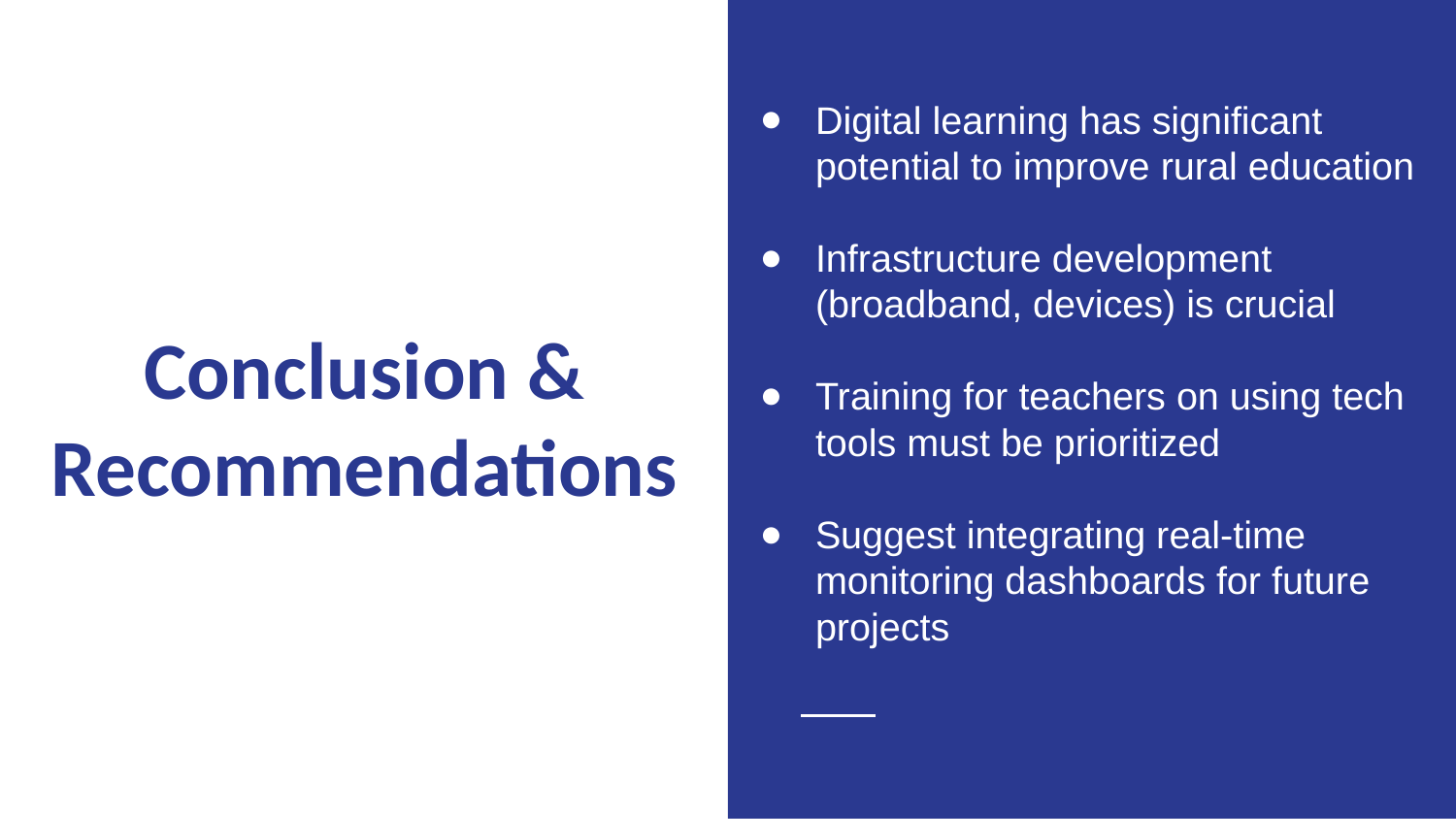

Digital learning has significant potential to improve rural education

Infrastructure development (broadband, devices) is crucial

Training for teachers on using tech tools must be prioritized

Suggest integrating real-time monitoring dashboards for future projects
# Conclusion & Recommendations